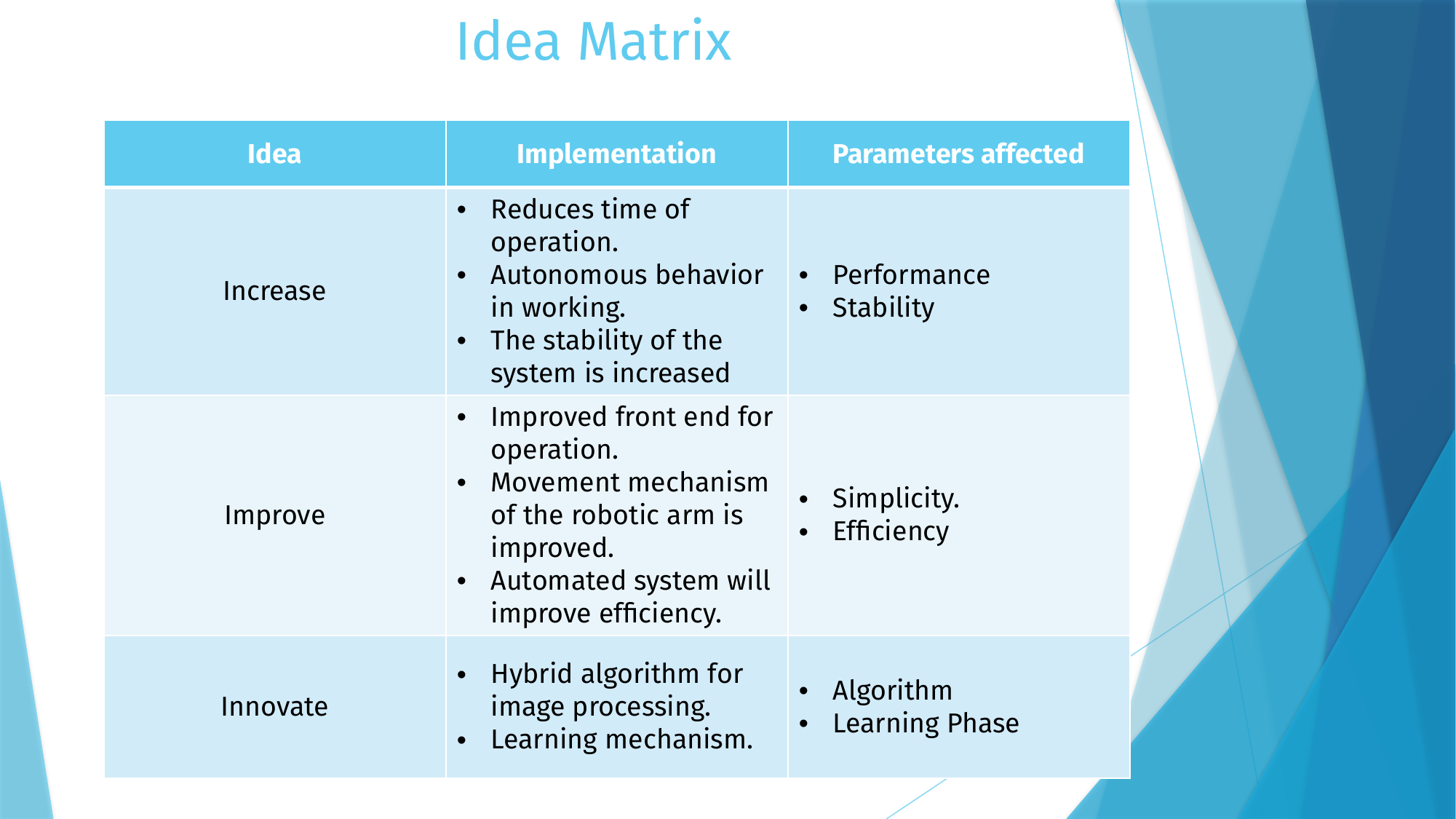

# Idea Matrix
| Idea | Implementation | Parameters affected |
| --- | --- | --- |
| Increase | Reduces time of operation. Autonomous behavior in working. The stability of the system is increased | Performance Stability |
| Improve | Improved front end for operation. Movement mechanism of the robotic arm is improved. Automated system will improve efficiency. | Simplicity. Efficiency |
| Innovate | Hybrid algorithm for image processing. Learning mechanism. | Algorithm Learning Phase |
4